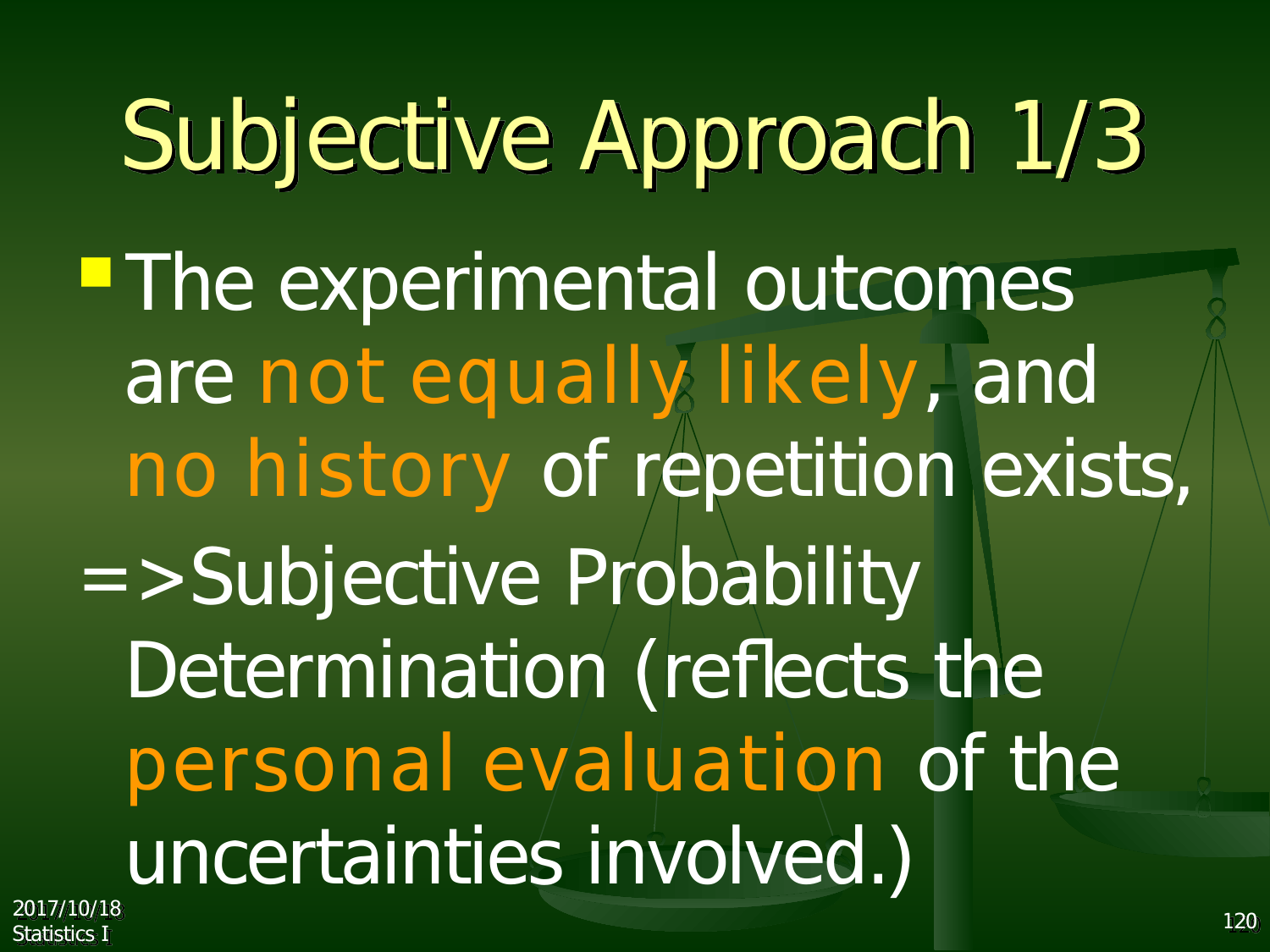

# Subjective Approach 1/3
The experimental outcomes are not equally likely, and no history of repetition exists,
=>Subjective Probability Determination (reflects the personal evaluation of the uncertainties involved.)
2017/10/18
Statistics I
120